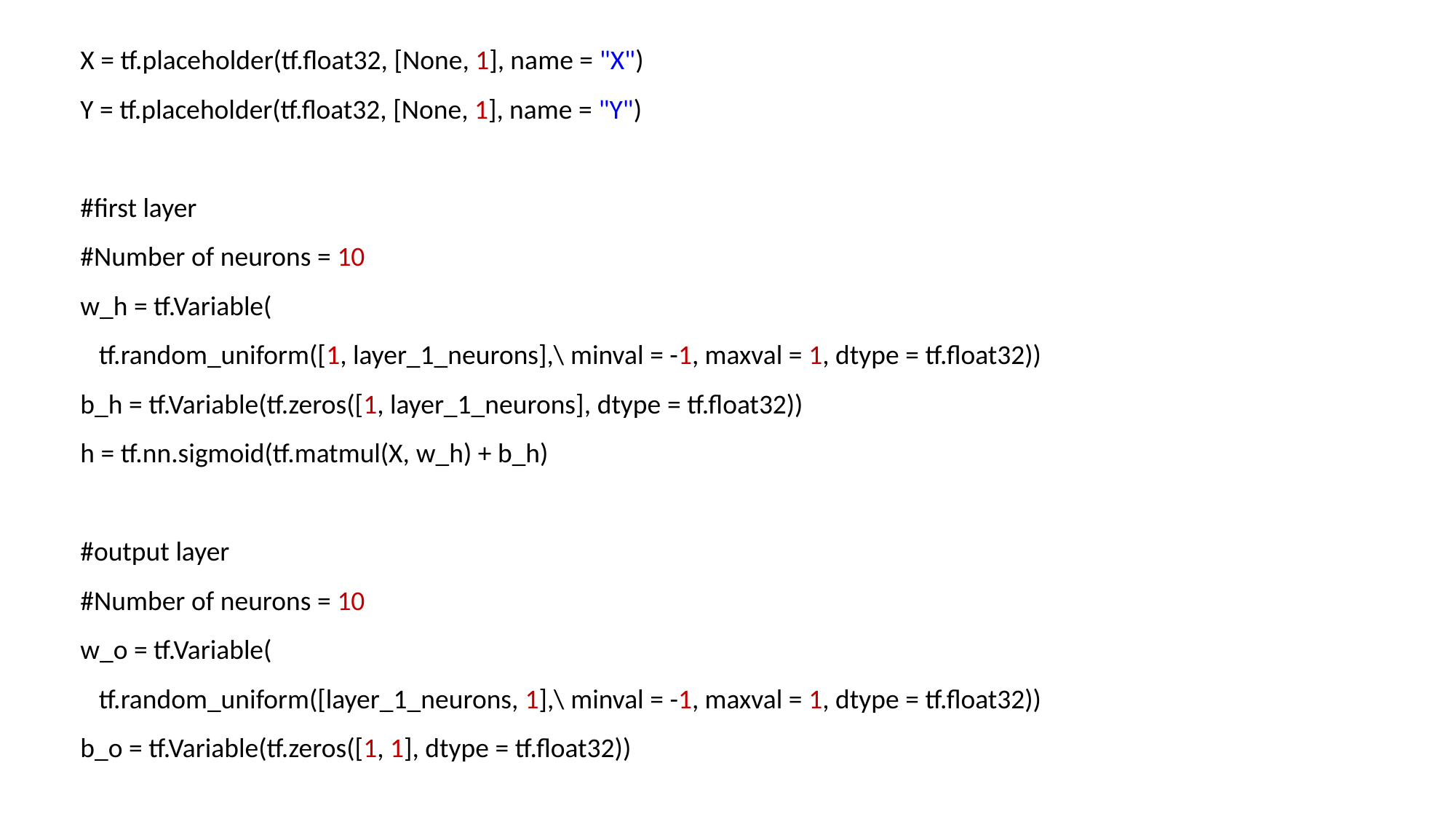

X = tf.placeholder(tf.float32, [None, 1], name = "X")
Y = tf.placeholder(tf.float32, [None, 1], name = "Y")

#first layer
#Number of neurons = 10
w_h = tf.Variable(
   tf.random_uniform([1, layer_1_neurons],\ minval = -1, maxval = 1, dtype = tf.float32))
b_h = tf.Variable(tf.zeros([1, layer_1_neurons], dtype = tf.float32))
h = tf.nn.sigmoid(tf.matmul(X, w_h) + b_h)

#output layer
#Number of neurons = 10
w_o = tf.Variable(
   tf.random_uniform([layer_1_neurons, 1],\ minval = -1, maxval = 1, dtype = tf.float32))
b_o = tf.Variable(tf.zeros([1, 1], dtype = tf.float32))